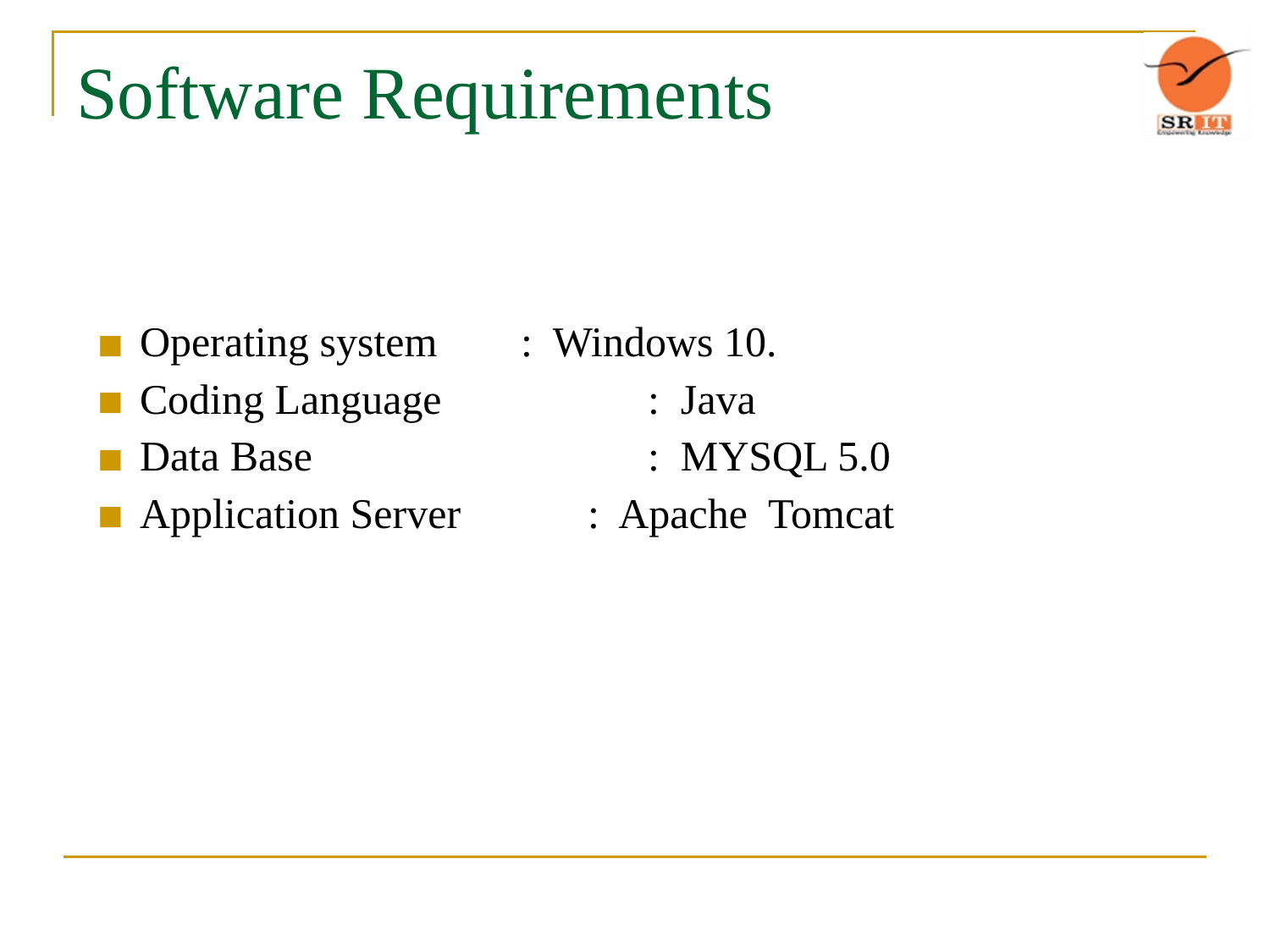

# Software Requirements

Operating system   	:  Windows 10.
Coding Language	            :  Java
Data Base		            :  MYSQL 5.0
Application Server            :  Apache  Tomcat